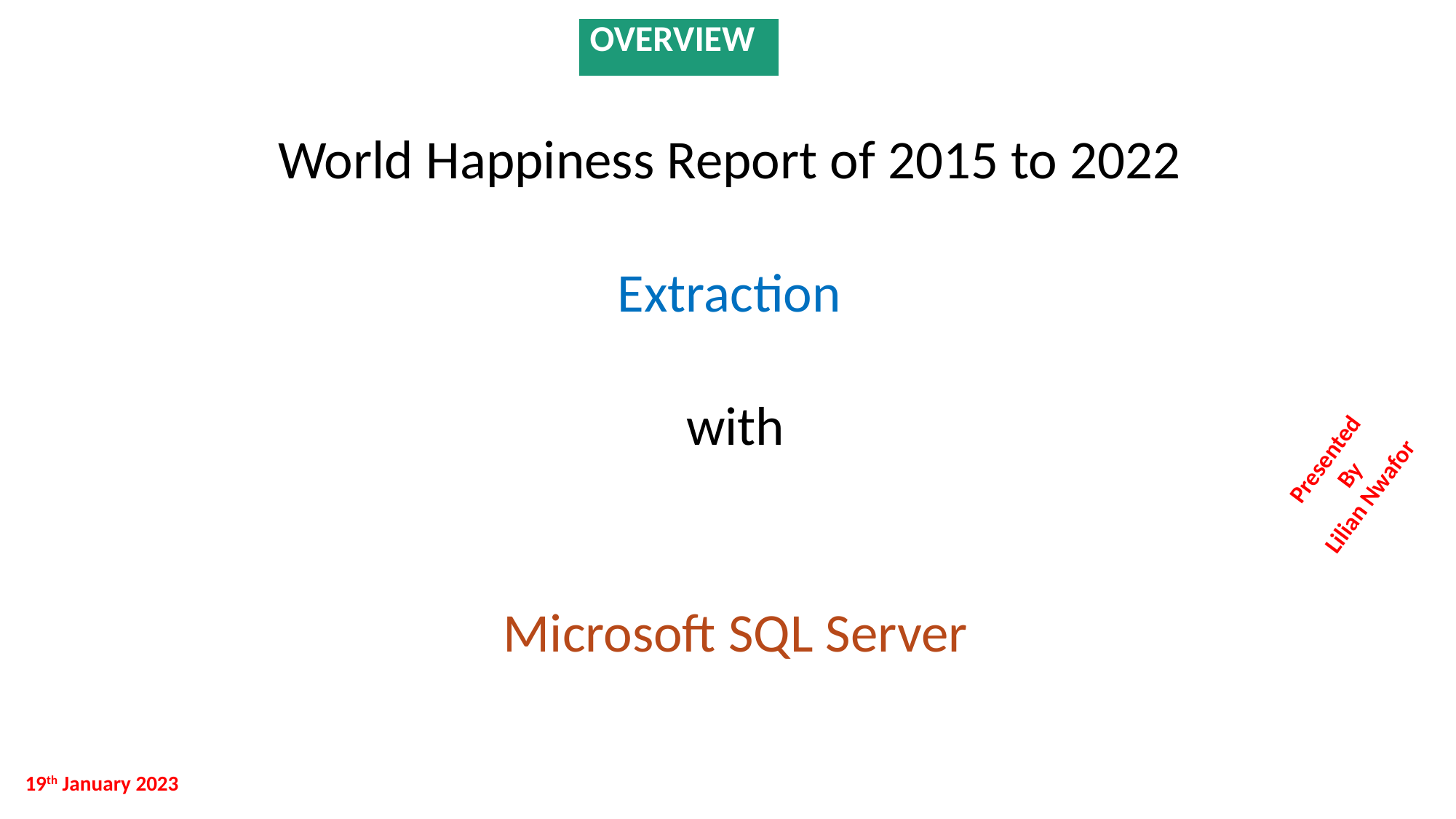

| OVERVIEW |
| --- |
World Happiness Report of 2015 to 2022
Extraction
 with

 Microsoft SQL Server
Presented
 By
Lilian Nwafor
19th January 2023